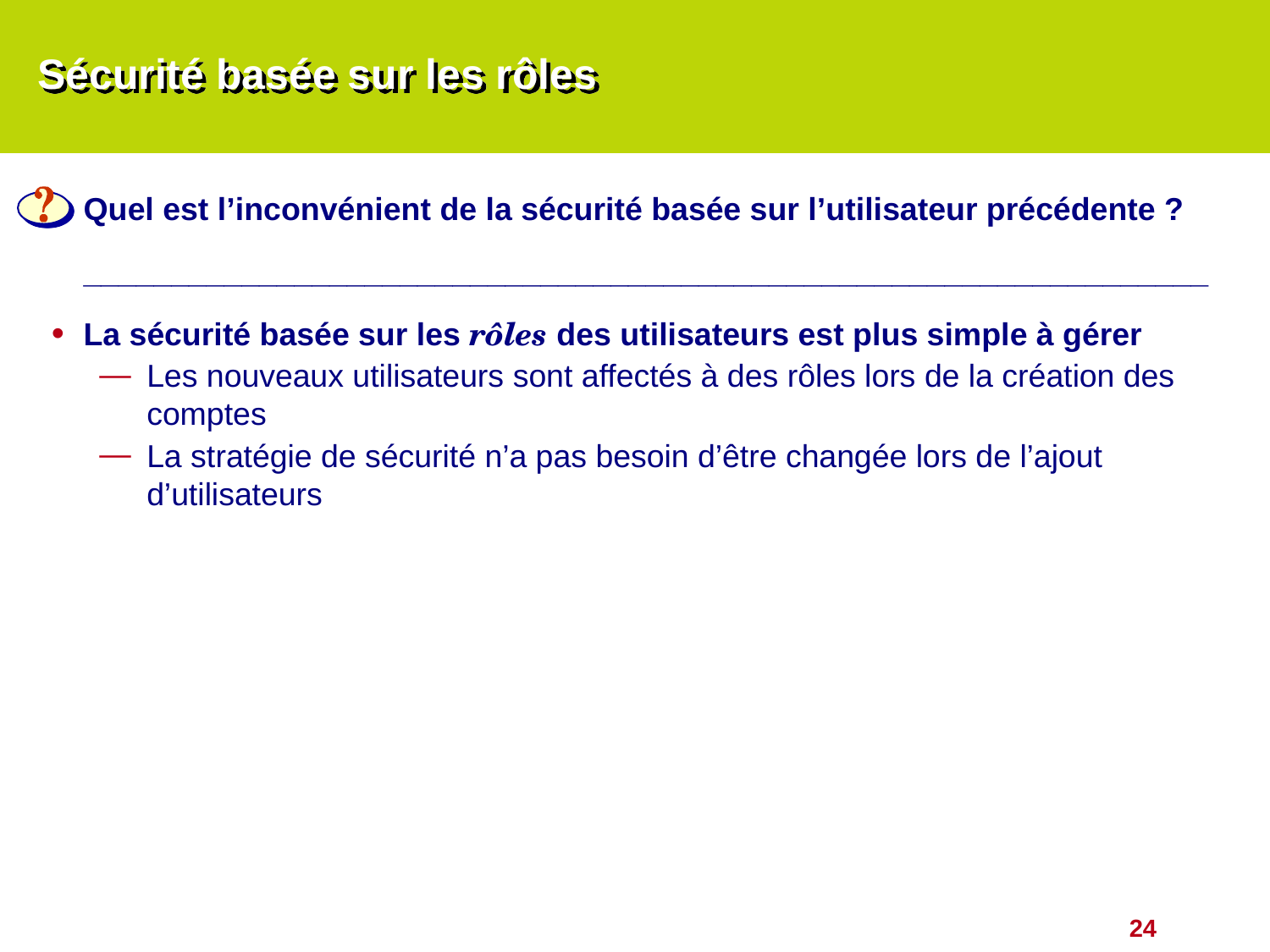

# Sécurité basée sur les rôles
Quel est l’inconvénient de la sécurité basée sur l’utilisateur précédente ?
  	________________________________________________________________
La sécurité basée sur les rôles des utilisateurs est plus simple à gérer
Les nouveaux utilisateurs sont affectés à des rôles lors de la création des comptes
La stratégie de sécurité n’a pas besoin d’être changée lors de l’ajout d’utilisateurs